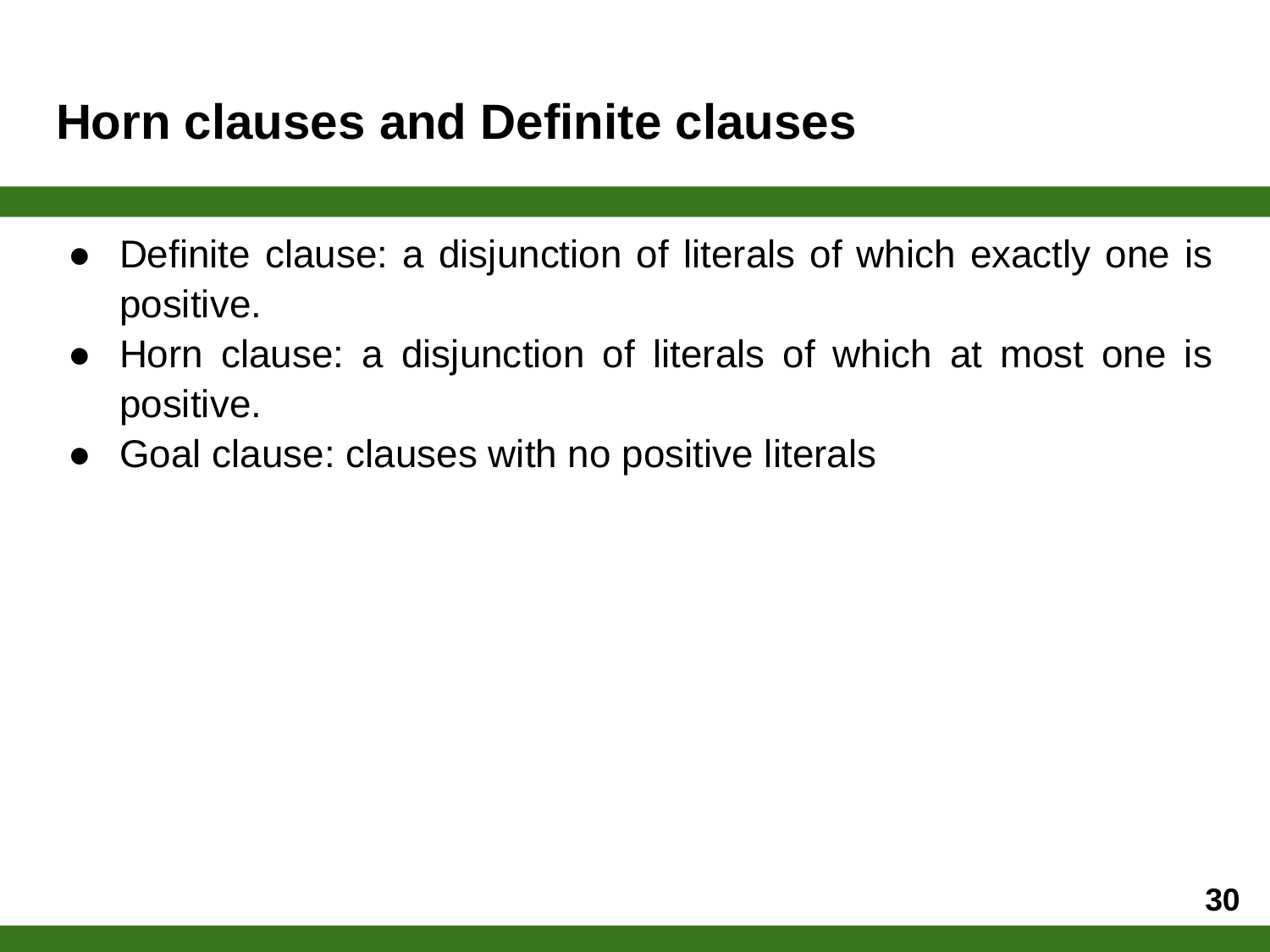

# Horn clauses and Definite clauses
Definite clause: a disjunction of literals of which exactly one is positive.
Horn clause: a disjunction of literals of which at most one is positive.
Goal clause: clauses with no positive literals
30